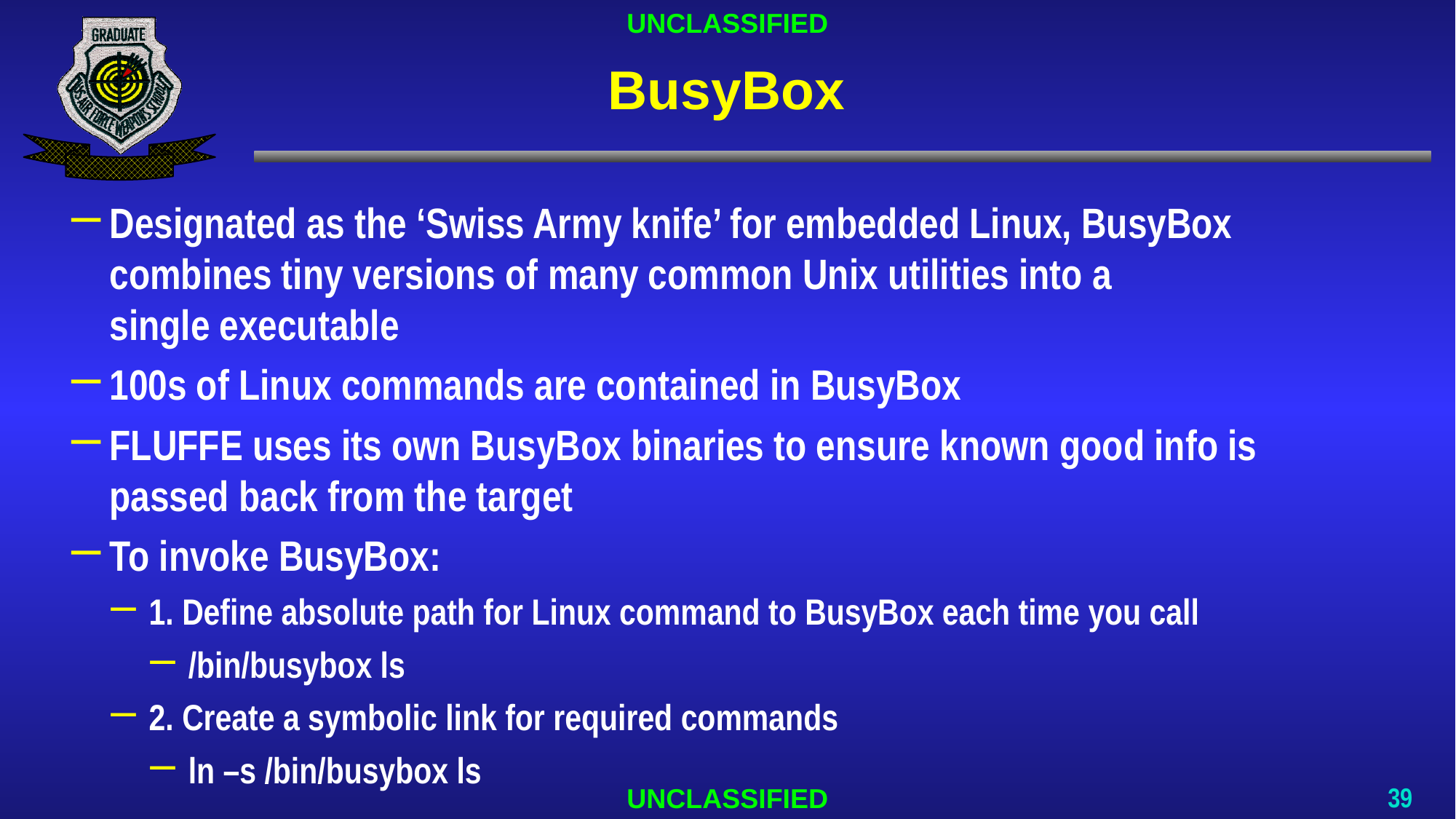

# BusyBox
Designated as the ‘Swiss Army knife’ for embedded Linux, BusyBox combines tiny versions of many common Unix utilities into a
single executable
100s of Linux commands are contained in BusyBox
FLUFFE uses its own BusyBox binaries to ensure known good info is passed back from the target
To invoke BusyBox:
1. Define absolute path for Linux command to BusyBox each time you call
/bin/busybox ls
2. Create a symbolic link for required commands
ln –s /bin/busybox ls